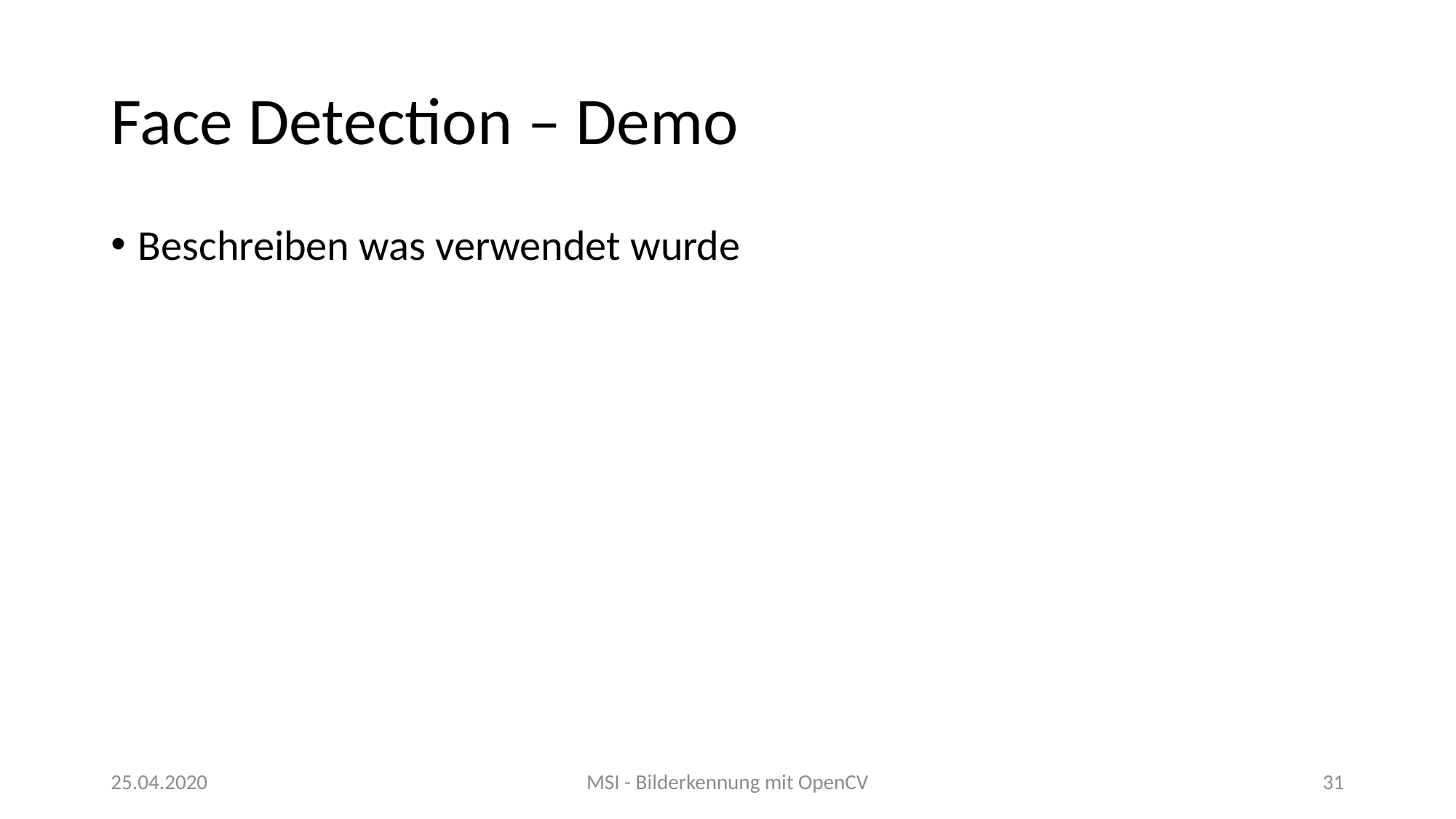

# Face Detection – Demo
Beschreiben was verwendet wurde
25.04.2020
MSI - Bilderkennung mit OpenCV
31